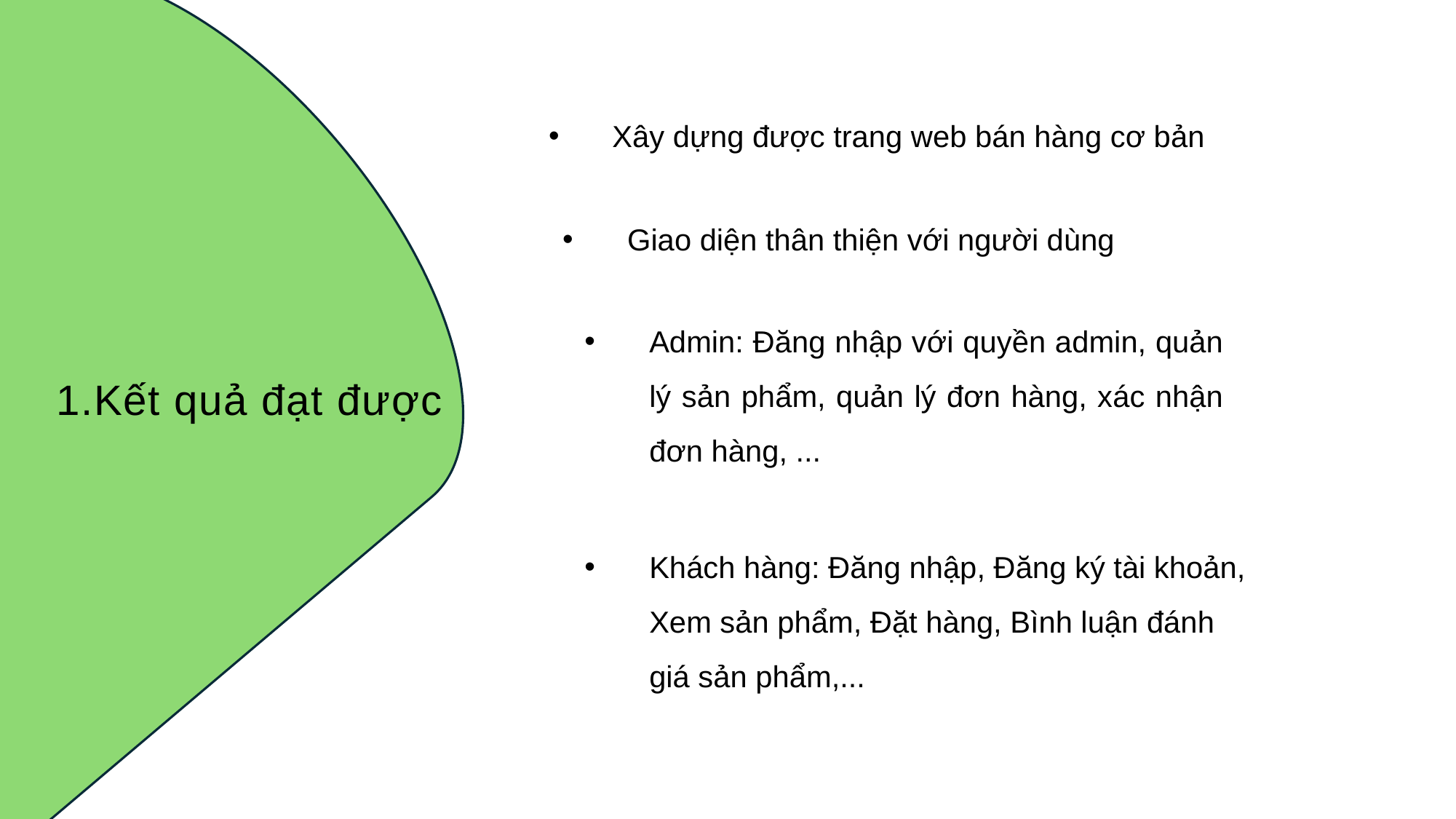

Xây dựng được trang web bán hàng cơ bản

Giao diện thân thiện với người dùng
1.Kết quả đạt được
Admin: Đăng nhập với quyền admin, quản lý sản phẩm, quản lý đơn hàng, xác nhận đơn hàng, ...
Khách hàng: Đăng nhập, Đăng ký tài khoản, Xem sản phẩm, Đặt hàng, Bình luận đánh giá sản phẩm,...